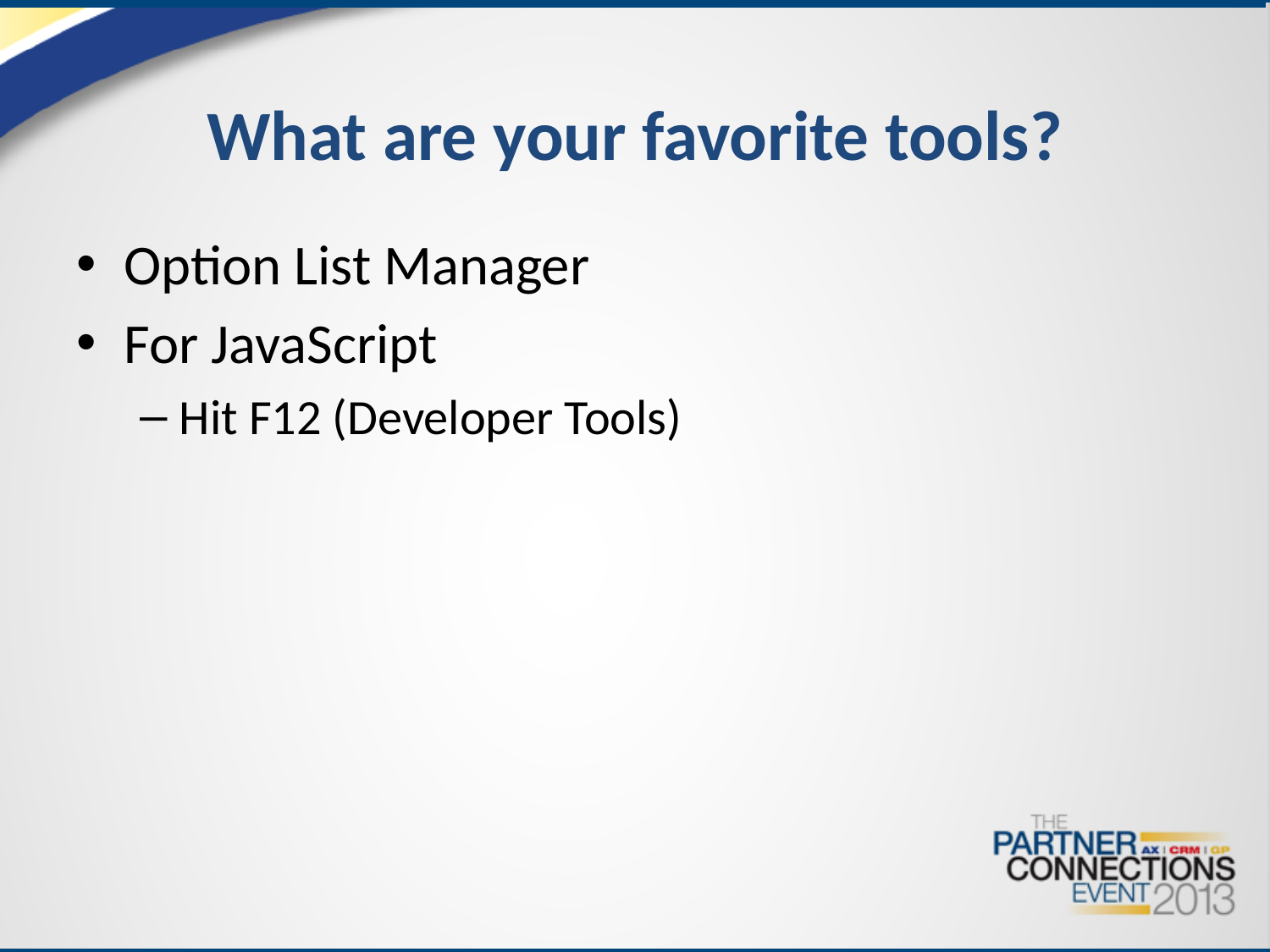

# What are your favorite tools?
Option List Manager
For JavaScript
Hit F12 (Developer Tools)